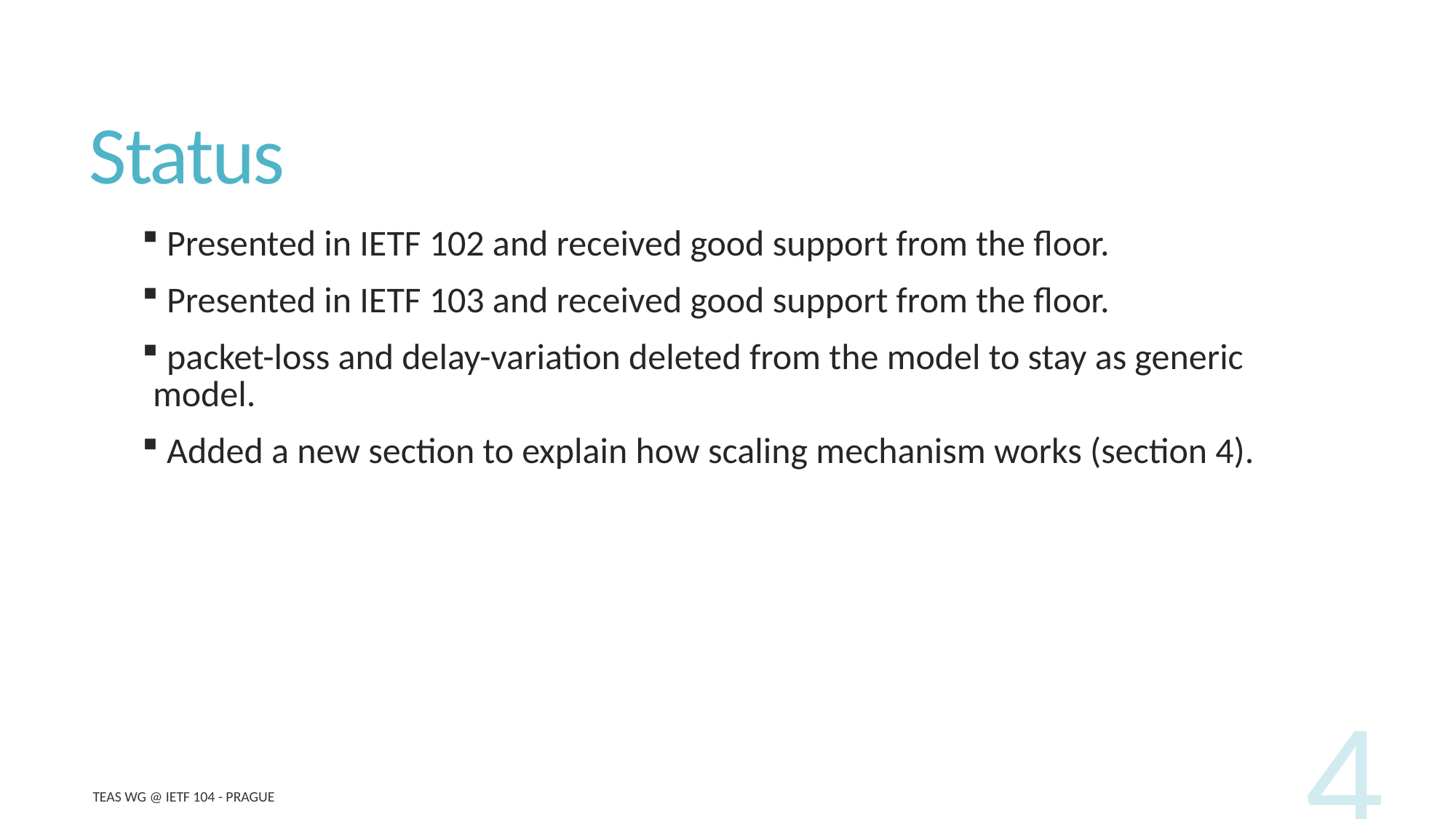

# Status
 Presented in IETF 102 and received good support from the floor.
 Presented in IETF 103 and received good support from the floor.
 packet-loss and delay-variation deleted from the model to stay as generic model.
 Added a new section to explain how scaling mechanism works (section 4).

4
TEAS WG @ IETF 104 - Prague